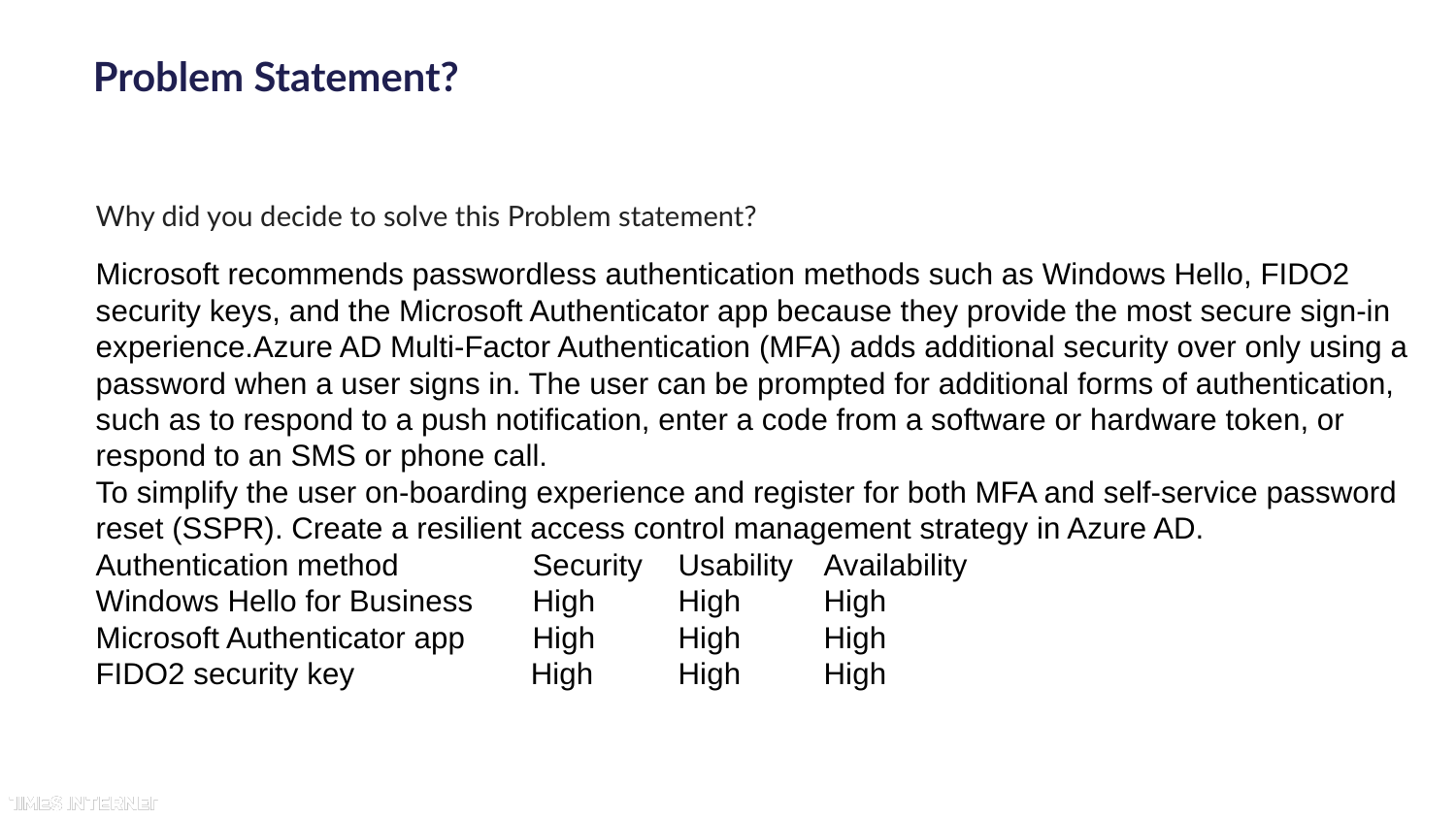

Problem Statement?
Why did you decide to solve this Problem statement?
Microsoft recommends passwordless authentication methods such as Windows Hello, FIDO2 security keys, and the Microsoft Authenticator app because they provide the most secure sign-in experience.Azure AD Multi-Factor Authentication (MFA) adds additional security over only using a password when a user signs in. The user can be prompted for additional forms of authentication, such as to respond to a push notification, enter a code from a software or hardware token, or respond to an SMS or phone call.
To simplify the user on-boarding experience and register for both MFA and self-service password reset (SSPR). Create a resilient access control management strategy in Azure AD.
Authentication method	Security	Usability	Availability
Windows Hello for Business	High	High	High
Microsoft Authenticator app	High	High	High
FIDO2 security key	                 High	High	High